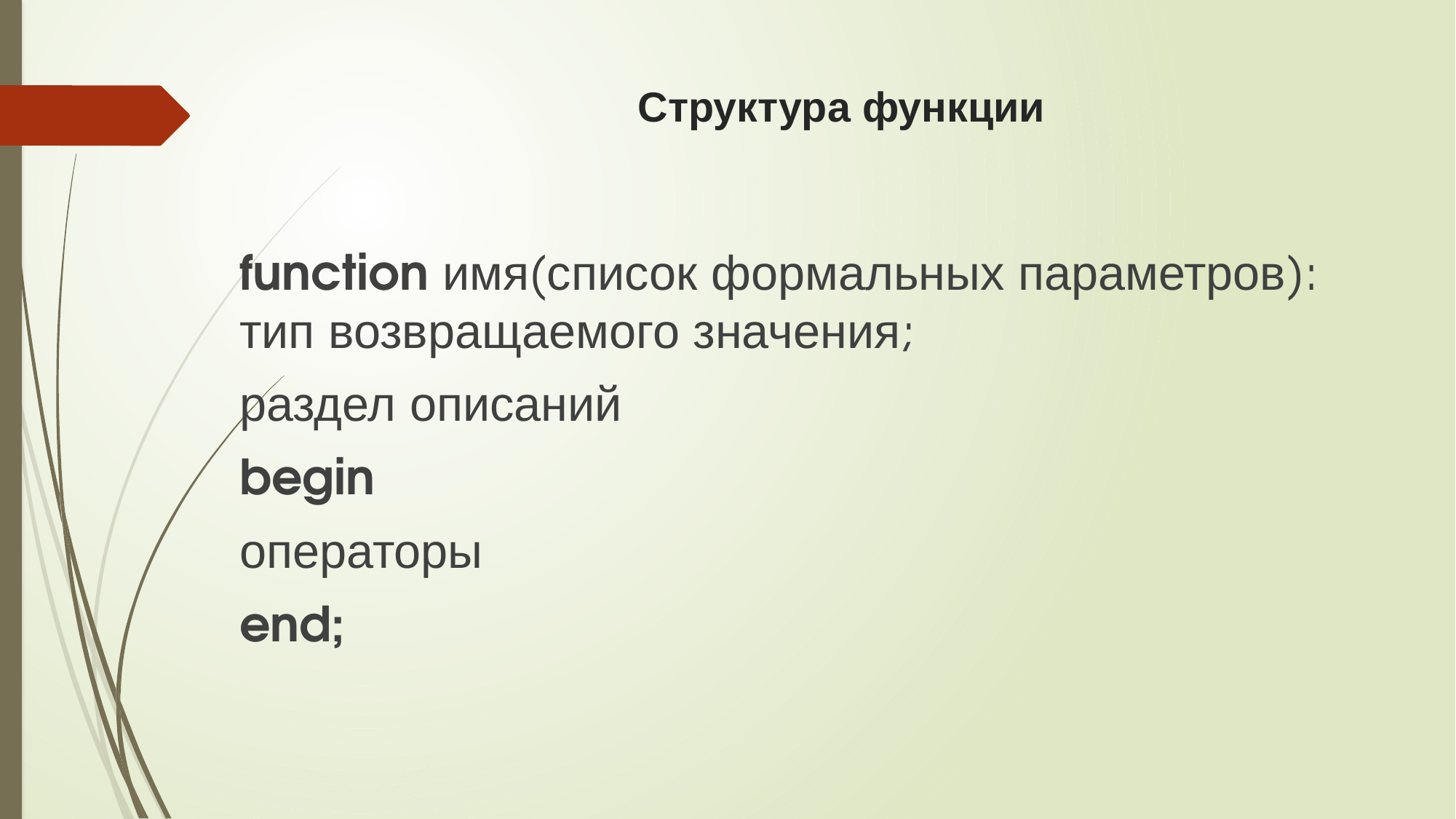

# Структура функции

function имя(список формальных параметров): тип возвращаемого значения;
раздел описаний
begin
операторы
end;